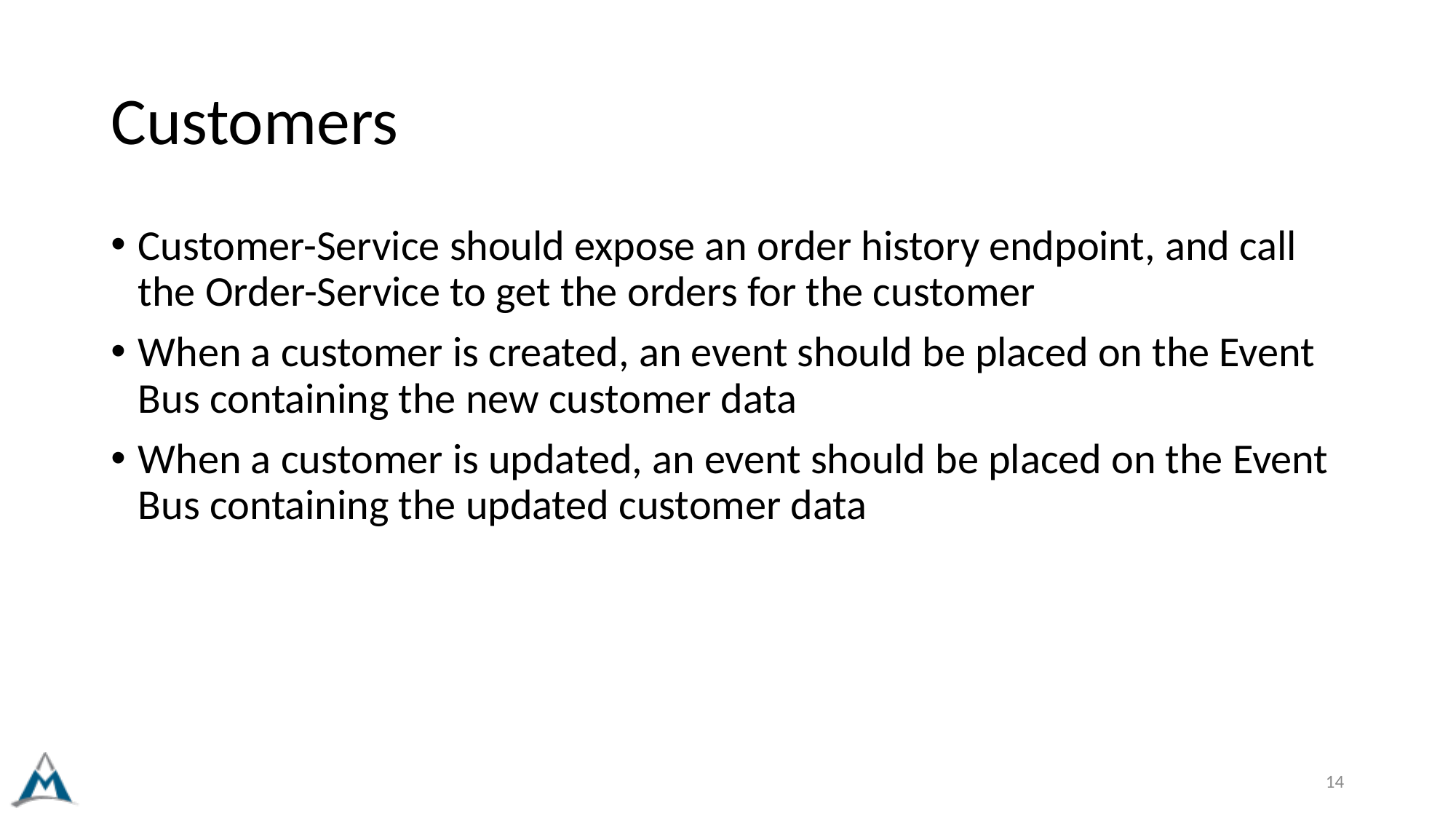

# Customers
Customer-Service should expose an order history endpoint, and call the Order-Service to get the orders for the customer
When a customer is created, an event should be placed on the Event Bus containing the new customer data
When a customer is updated, an event should be placed on the Event Bus containing the updated customer data
14